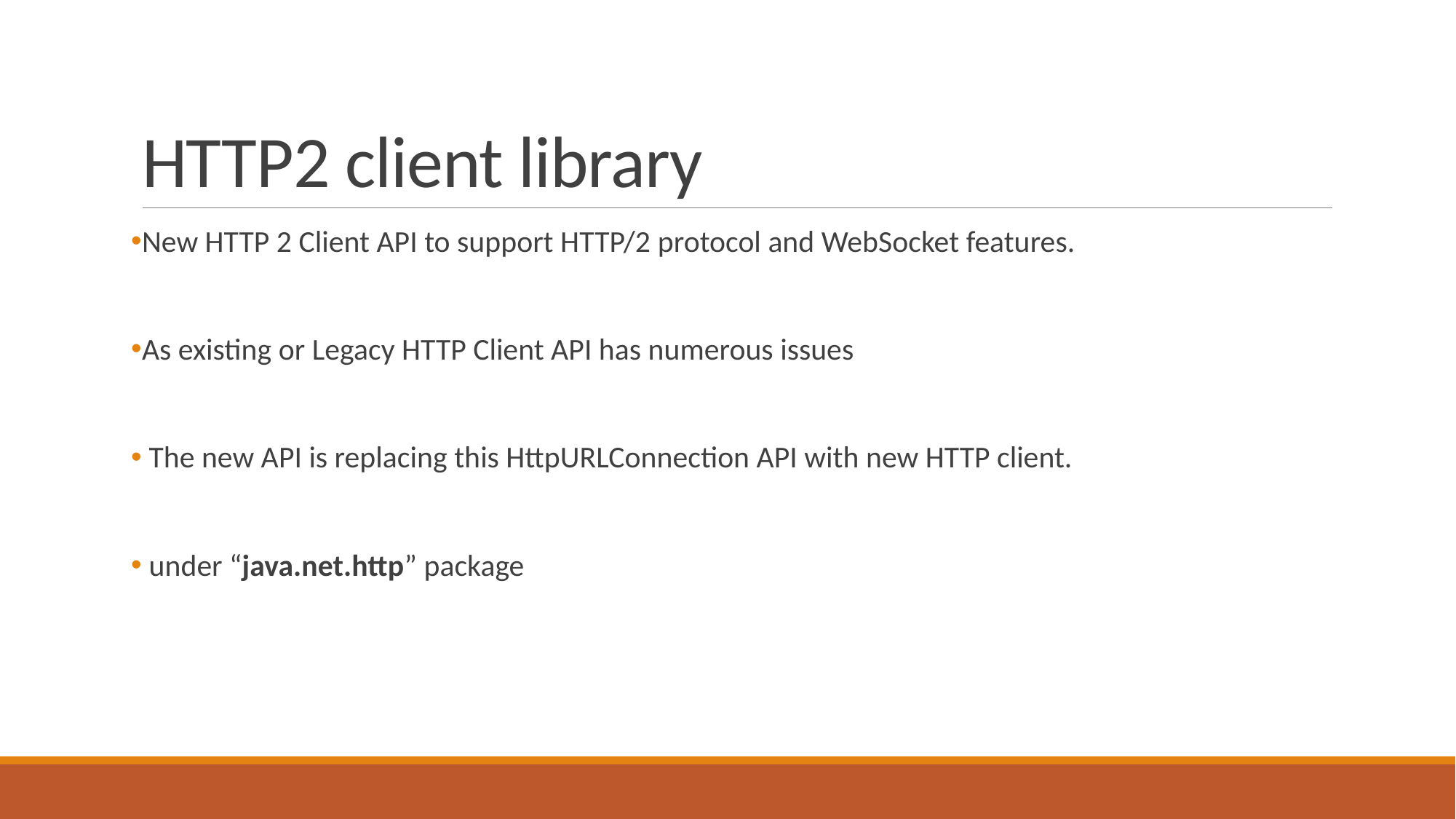

# HTTP2 client library
New HTTP 2 Client API to support HTTP/2 protocol and WebSocket features.

As existing or Legacy HTTP Client API has numerous issues

 The new API is replacing this HttpURLConnection API with new HTTP client.

 under “java.net.http” package